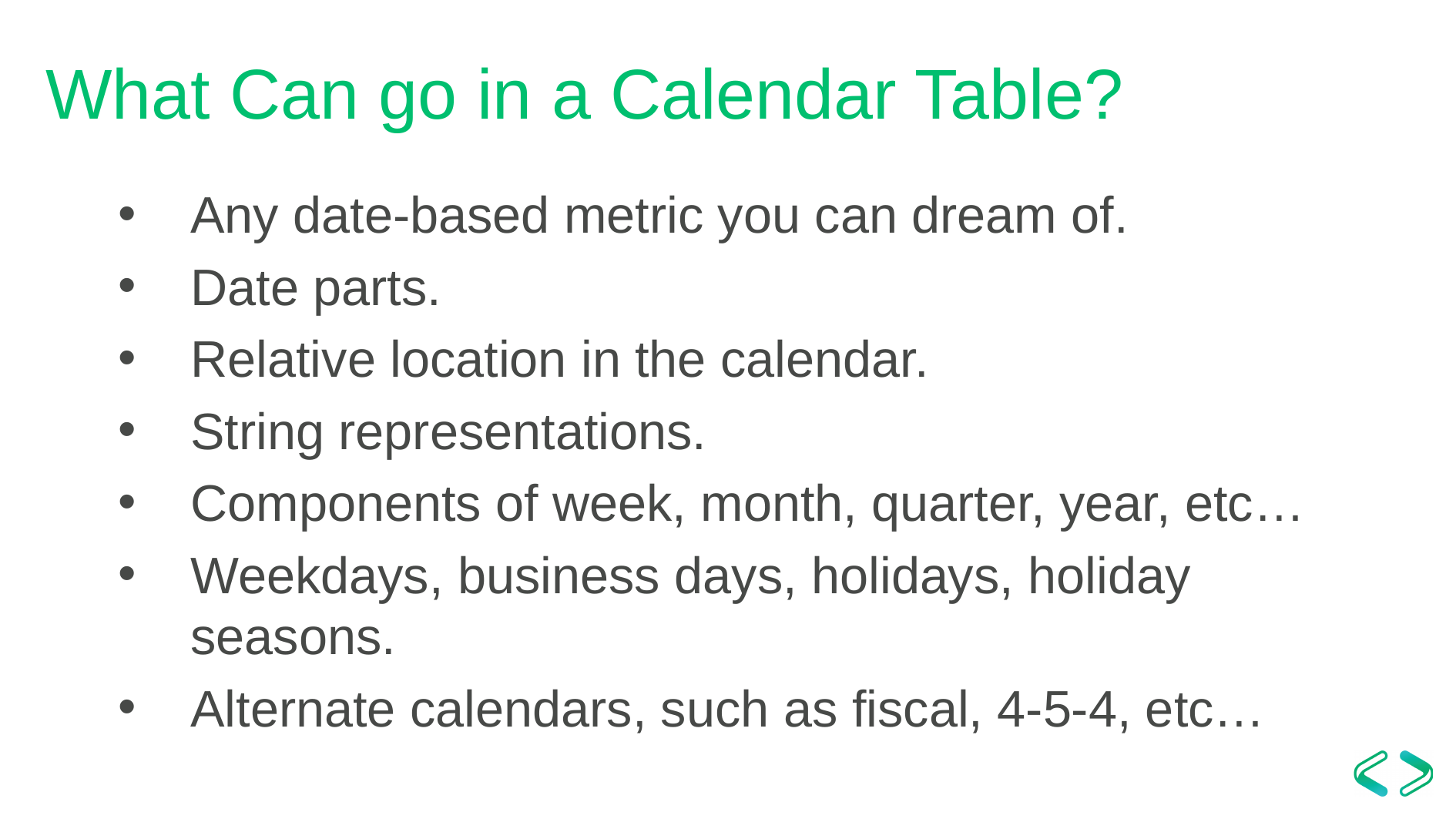

# What Can go in a Calendar Table?
Any date-based metric you can dream of.
Date parts.
Relative location in the calendar.
String representations.
Components of week, month, quarter, year, etc…
Weekdays, business days, holidays, holiday seasons.
Alternate calendars, such as fiscal, 4-5-4, etc…